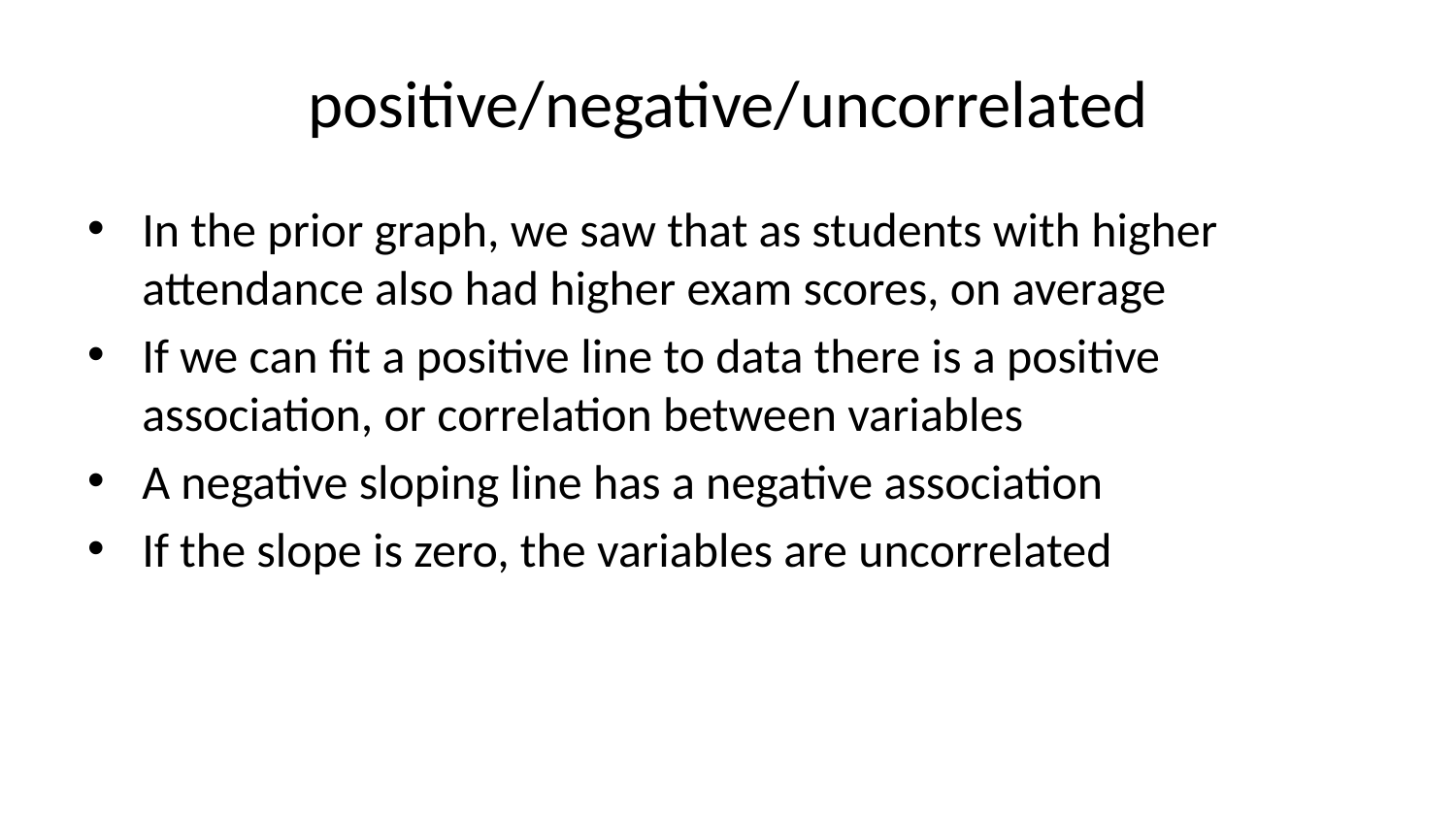

# positive/negative/uncorrelated
In the prior graph, we saw that as students with higher attendance also had higher exam scores, on average
If we can fit a positive line to data there is a positive association, or correlation between variables
A negative sloping line has a negative association
If the slope is zero, the variables are uncorrelated